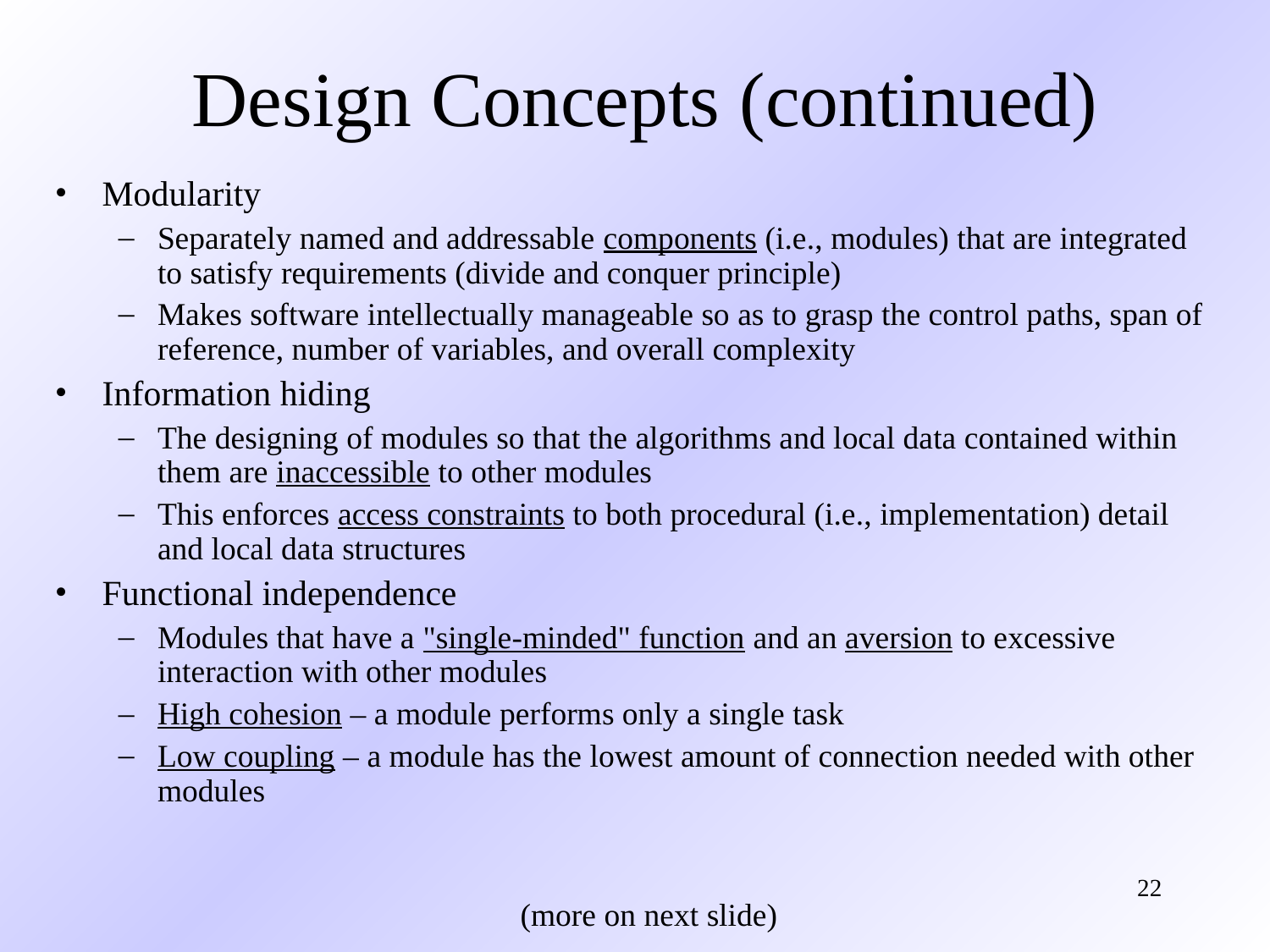

# Design Concepts (continued)
Modularity
Separately named and addressable components (i.e., modules) that are integrated to satisfy requirements (divide and conquer principle)
Makes software intellectually manageable so as to grasp the control paths, span of reference, number of variables, and overall complexity
Information hiding
The designing of modules so that the algorithms and local data contained within them are inaccessible to other modules
This enforces access constraints to both procedural (i.e., implementation) detail and local data structures
Functional independence
Modules that have a "single-minded" function and an aversion to excessive interaction with other modules
High cohesion – a module performs only a single task
Low coupling – a module has the lowest amount of connection needed with other modules
22
(more on next slide)